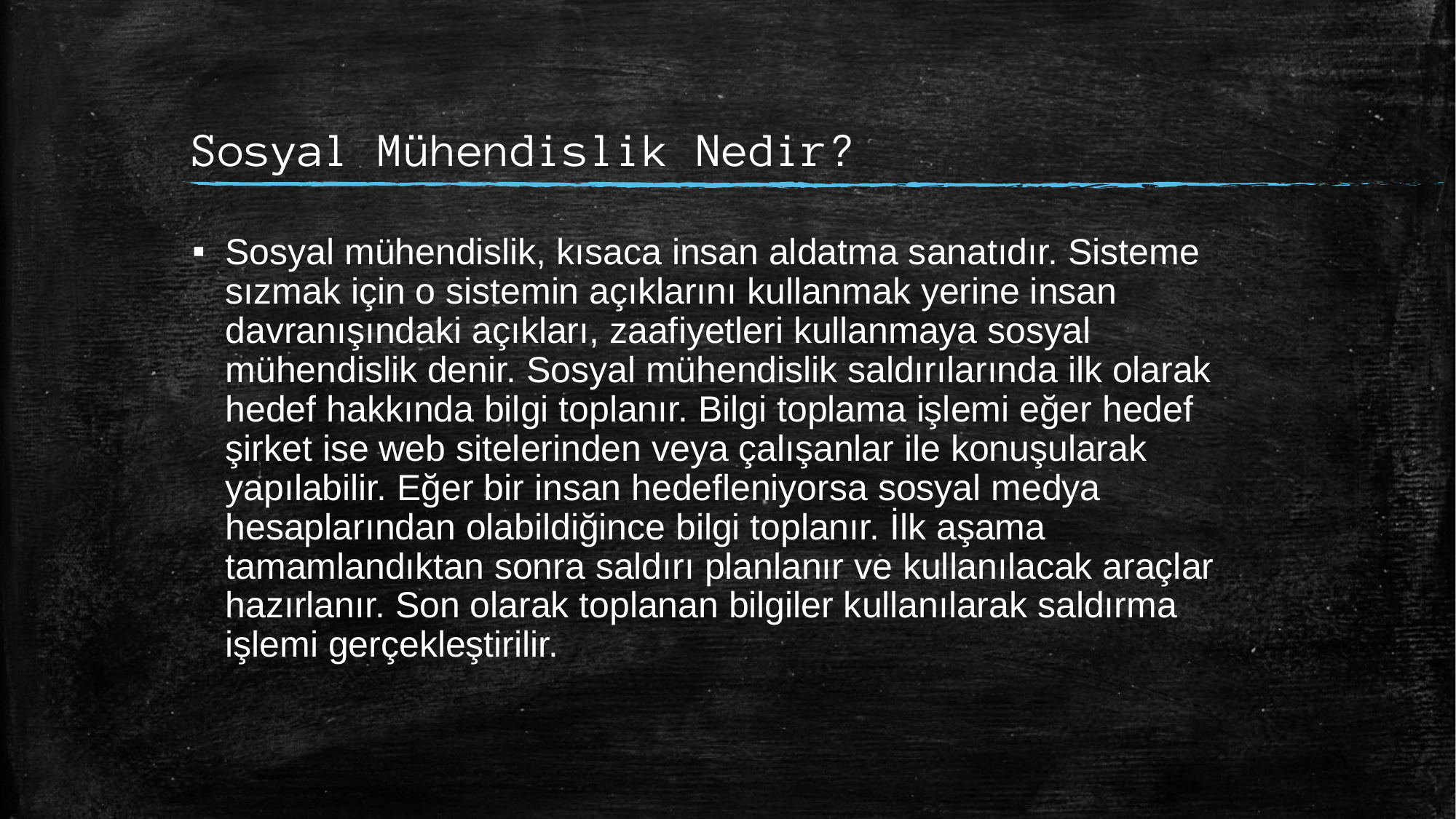

# Sosyal Mühendislik Nedir?
Sosyal mühendislik, kısaca insan aldatma sanatıdır. Sisteme sızmak için o sistemin açıklarını kullanmak yerine insan davranışındaki açıkları, zaafiyetleri kullanmaya sosyal mühendislik denir. Sosyal mühendislik saldırılarında ilk olarak hedef hakkında bilgi toplanır. Bilgi toplama işlemi eğer hedef şirket ise web sitelerinden veya çalışanlar ile konuşularak yapılabilir. Eğer bir insan hedefleniyorsa sosyal medya hesaplarından olabildiğince bilgi toplanır. İlk aşama tamamlandıktan sonra saldırı planlanır ve kullanılacak araçlar hazırlanır. Son olarak toplanan bilgiler kullanılarak saldırma işlemi gerçekleştirilir.